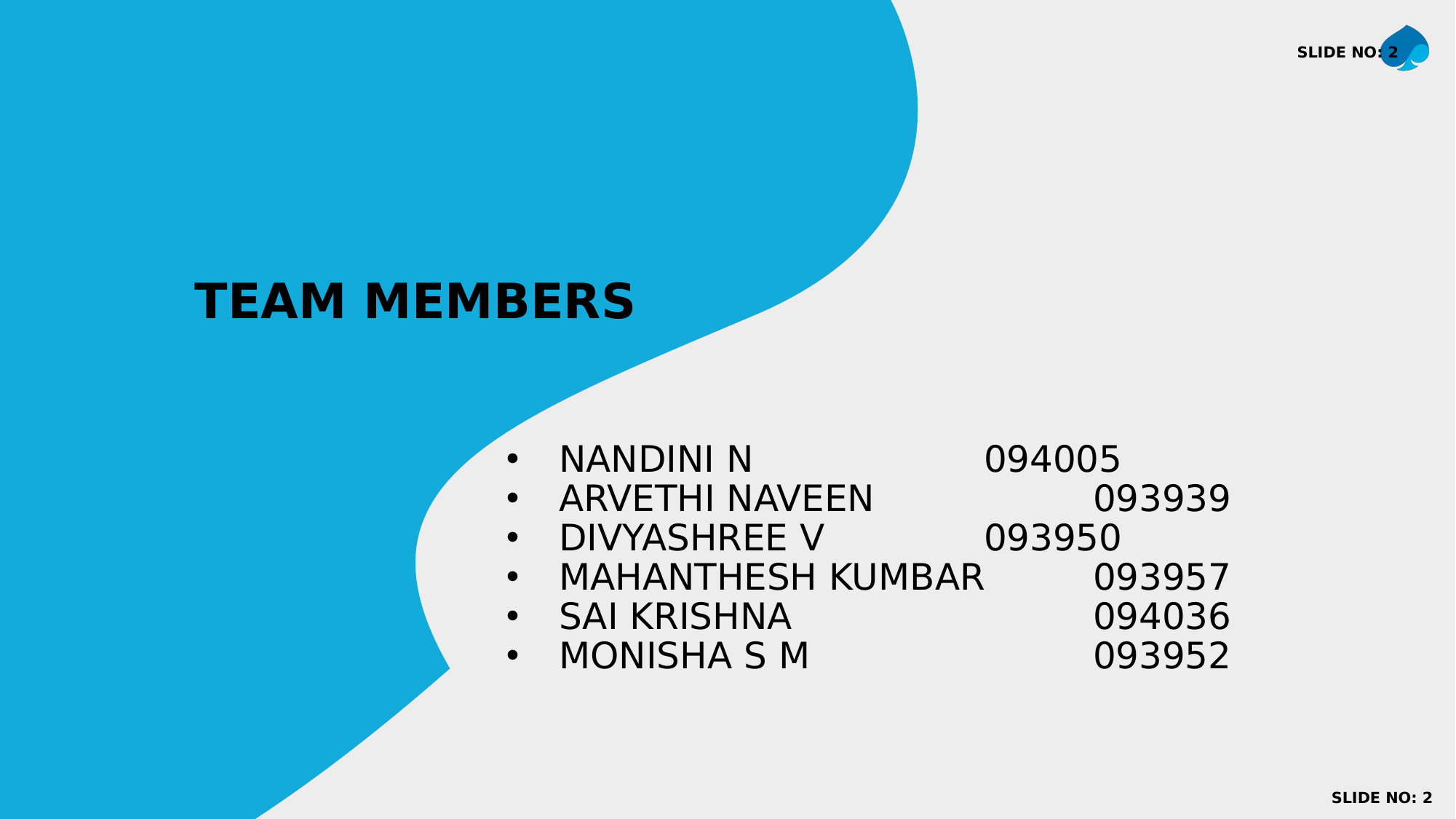

SLIDE NO: 2
TEAM MEMBERS
 NANDINI N			094005
 ARVETHI NAVEEN		093939
 DIVYASHREE V		093950
 MAHANTHESH KUMBAR	093957
 SAI KRISHNA			094036
 MONISHA S M			093952
SLIDE NO: 2